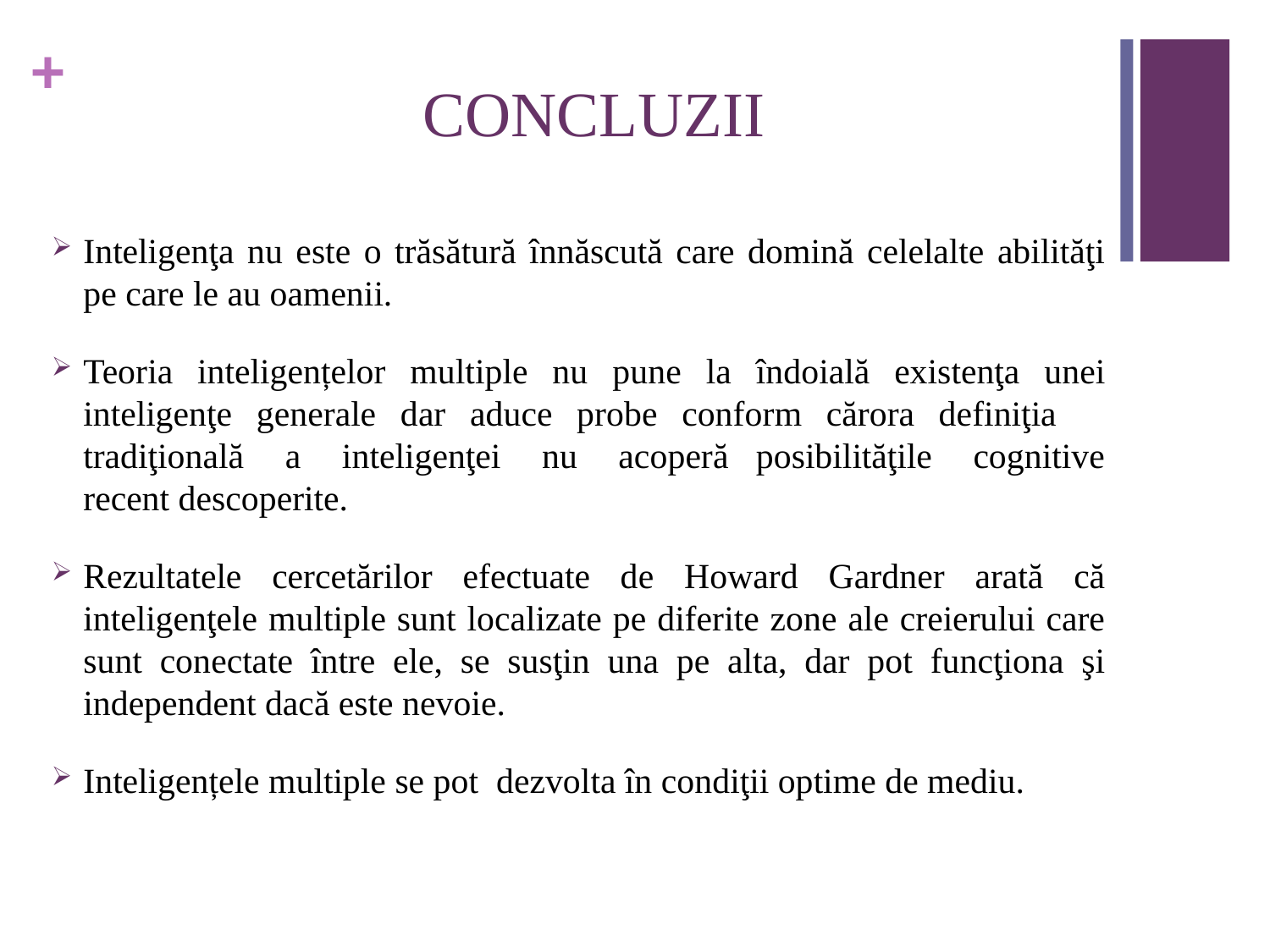

# CONCLUZII
Inteligenţa nu este o trăsătură înnăscută care domină celelalte abilităţi pe care le au oamenii.
Teoria inteligențelor multiple nu pune la îndoială existenţa unei inteligenţe generale dar aduce probe conform cărora definiţia   tradiţională   a   inteligenţei   nu   acoperă  posibilităţile   cognitive recent descoperite.
Rezultatele cercetărilor efectuate de Howard Gardner arată că inteligenţele multiple sunt localizate pe diferite zone ale creierului care sunt conectate între ele, se susţin una pe alta, dar pot funcţiona şi independent dacă este nevoie.
Inteligențele multiple se pot  dezvolta în condiţii optime de mediu.